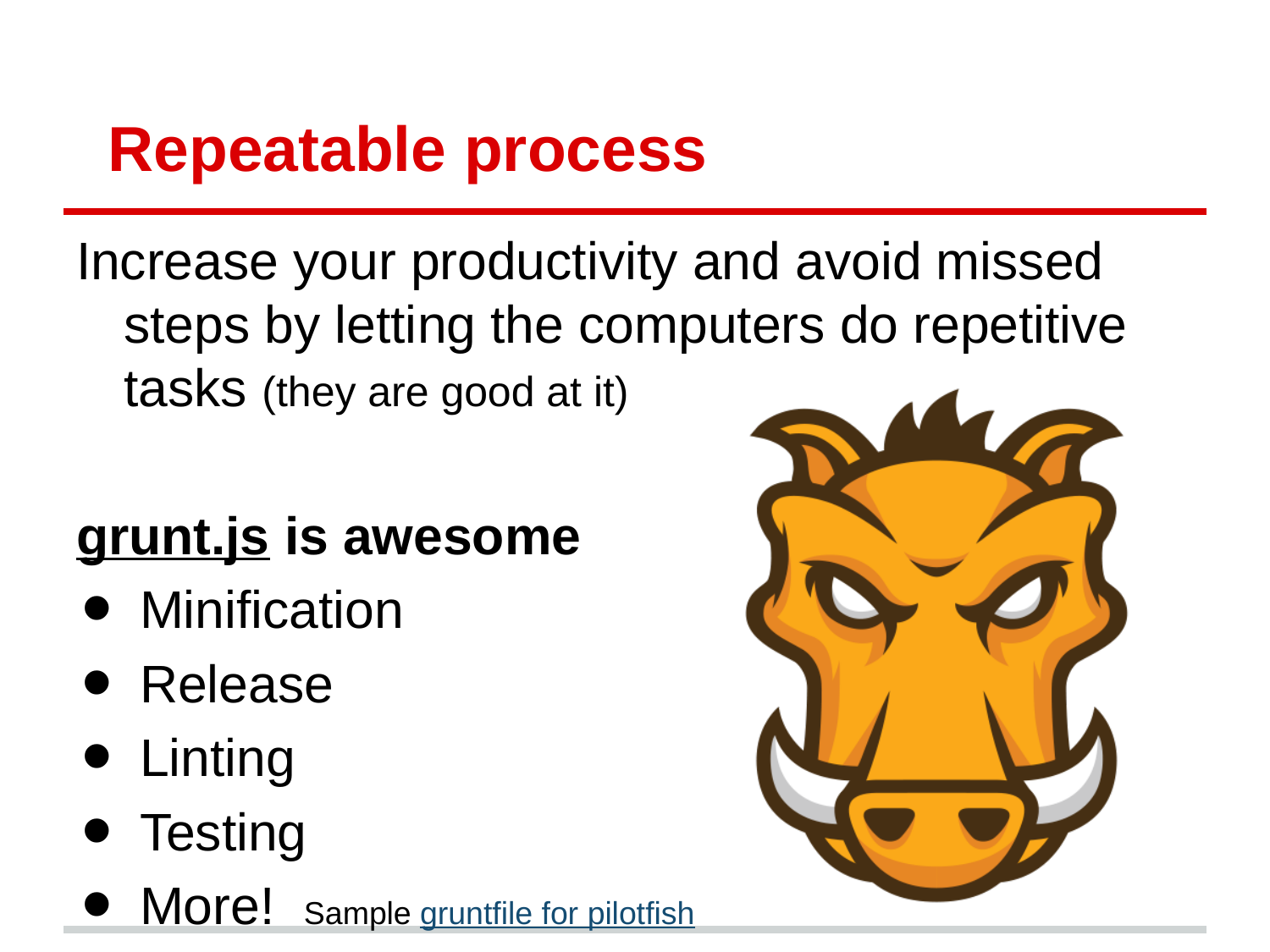

# Repeatable process
Increase your productivity and avoid missed steps by letting the computers do repetitive tasks (they are good at it)

grunt.js is awesome
Minification
Release
Linting
Testing
More!  Sample gruntfile for pilotfish